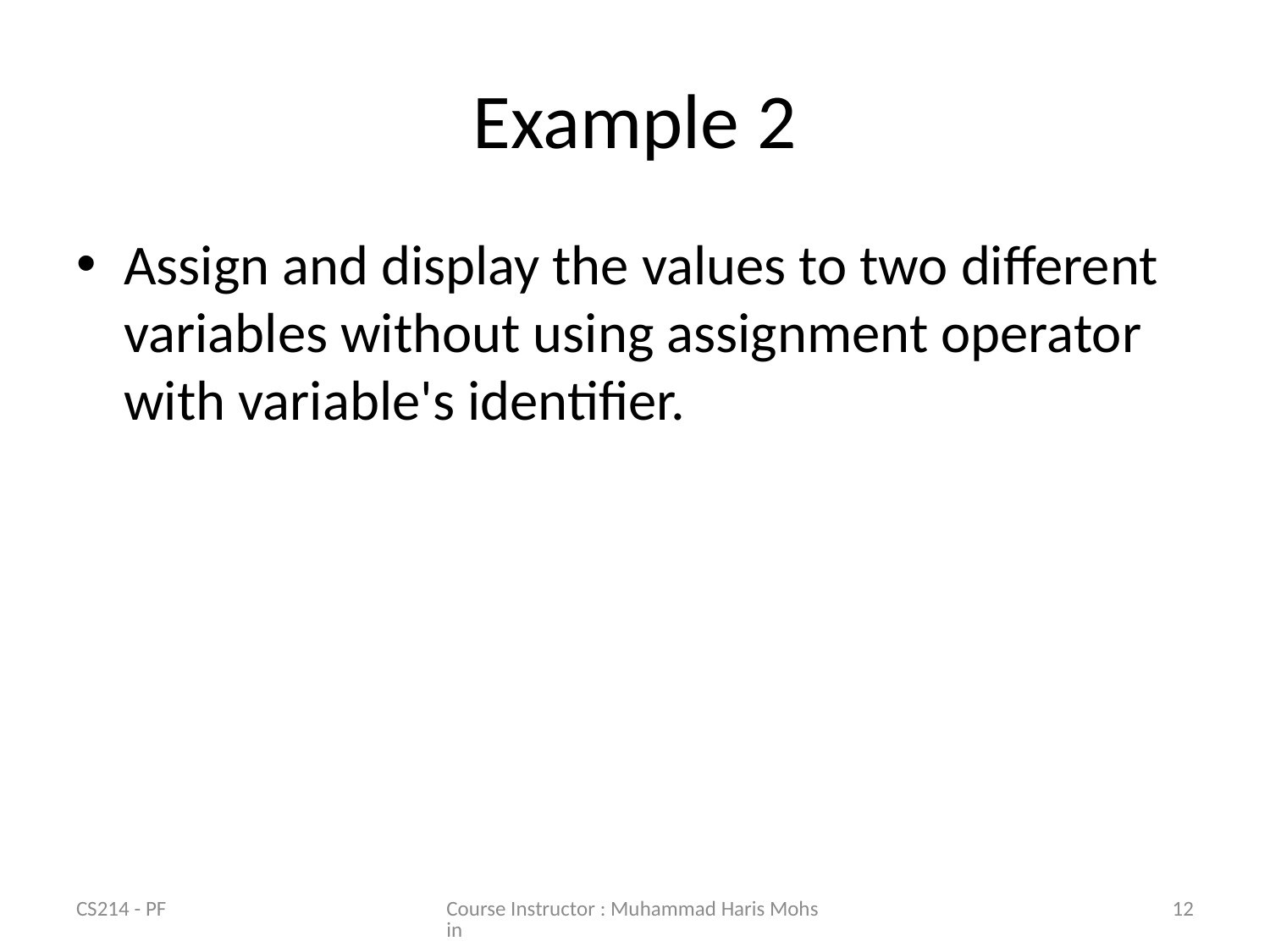

# Example 2
Assign and display the values to two different variables without using assignment operator with variable's identifier.

CS214 - PF
Course Instructor : Muhammad Haris Mohsin
12